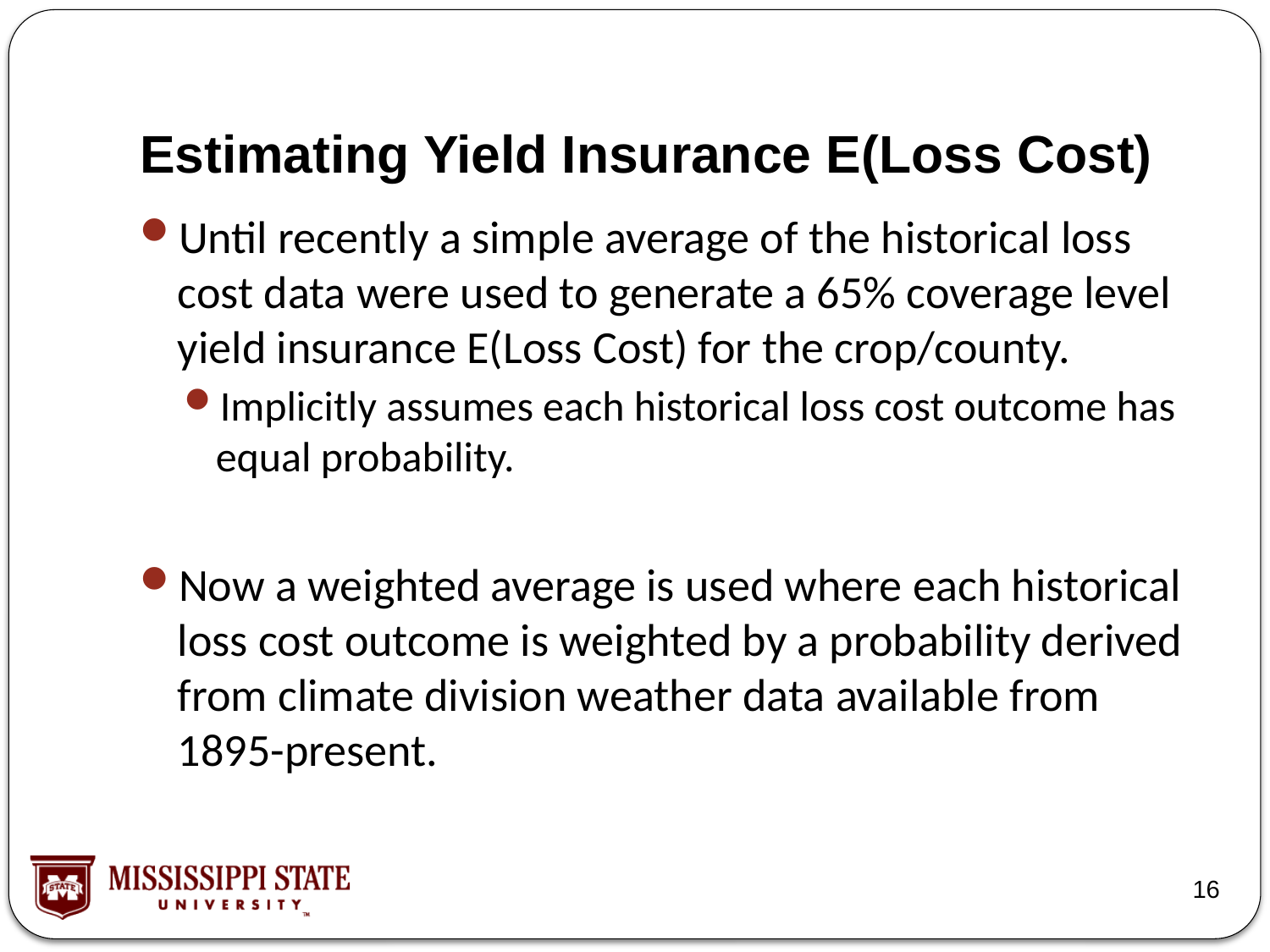

# Estimating Yield Insurance E(Loss Cost)
Until recently a simple average of the historical loss cost data were used to generate a 65% coverage level yield insurance E(Loss Cost) for the crop/county.
Implicitly assumes each historical loss cost outcome has equal probability.

Now a weighted average is used where each historical loss cost outcome is weighted by a probability derived from climate division weather data available from 1895-present.
16